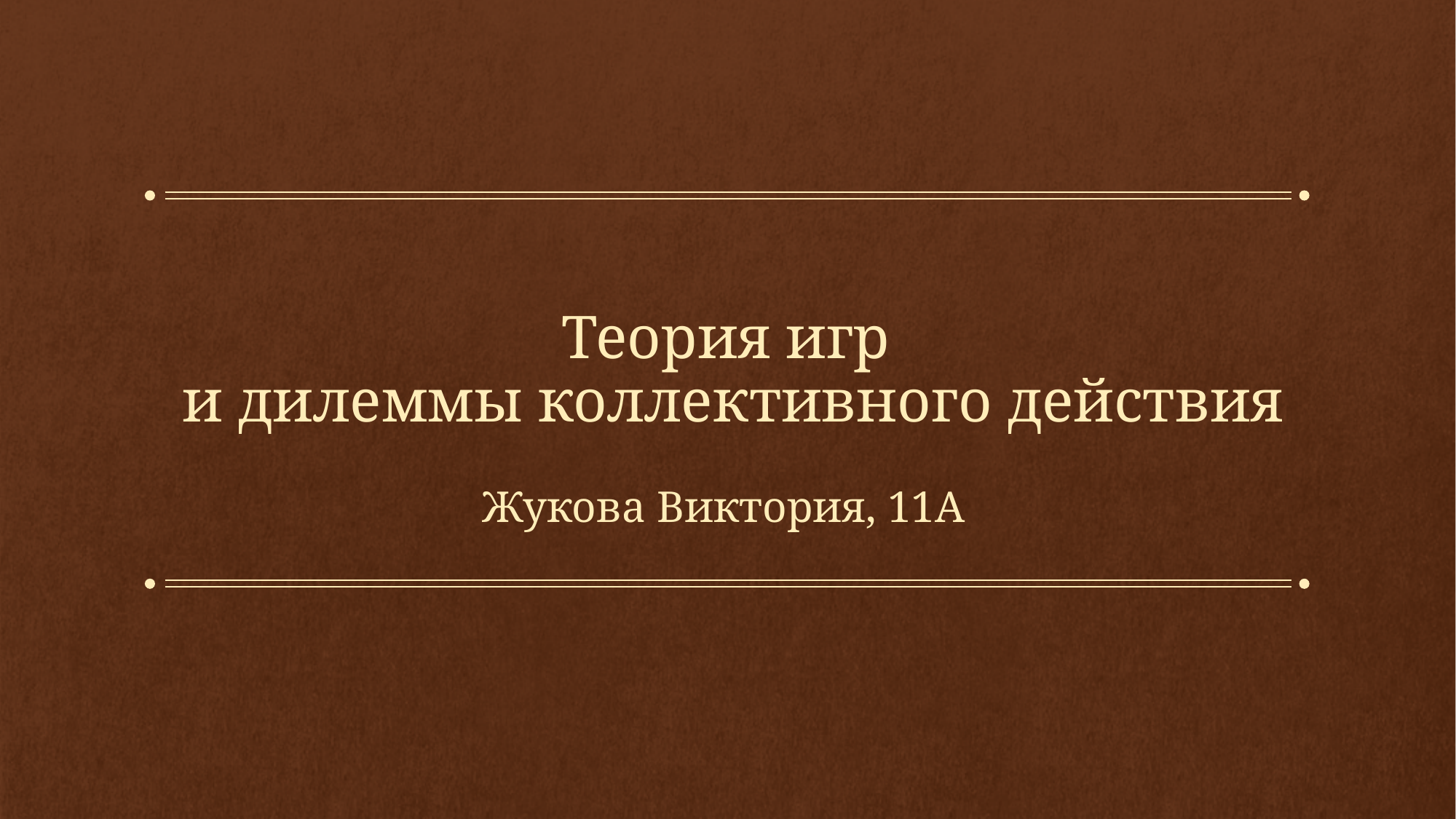

# Теория игр и дилеммы коллективного действия
Жукова Виктория, 11А